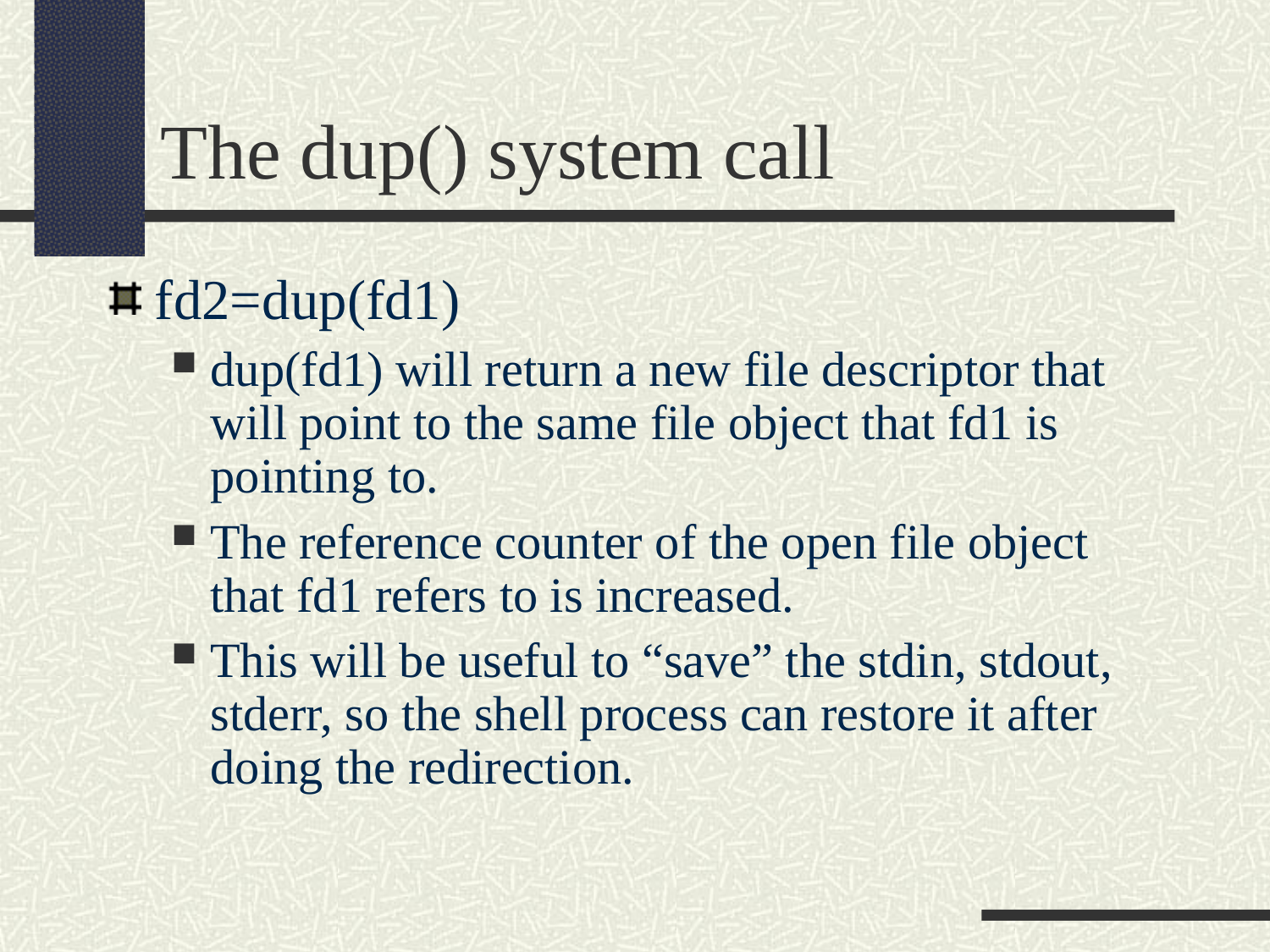

The dup() system call
fd2=dup(fd1)
dup(fd1) will return a new file descriptor that will point to the same file object that fd1 is pointing to.
The reference counter of the open file object that fd1 refers to is increased.
This will be useful to “save” the stdin, stdout, stderr, so the shell process can restore it after doing the redirection.